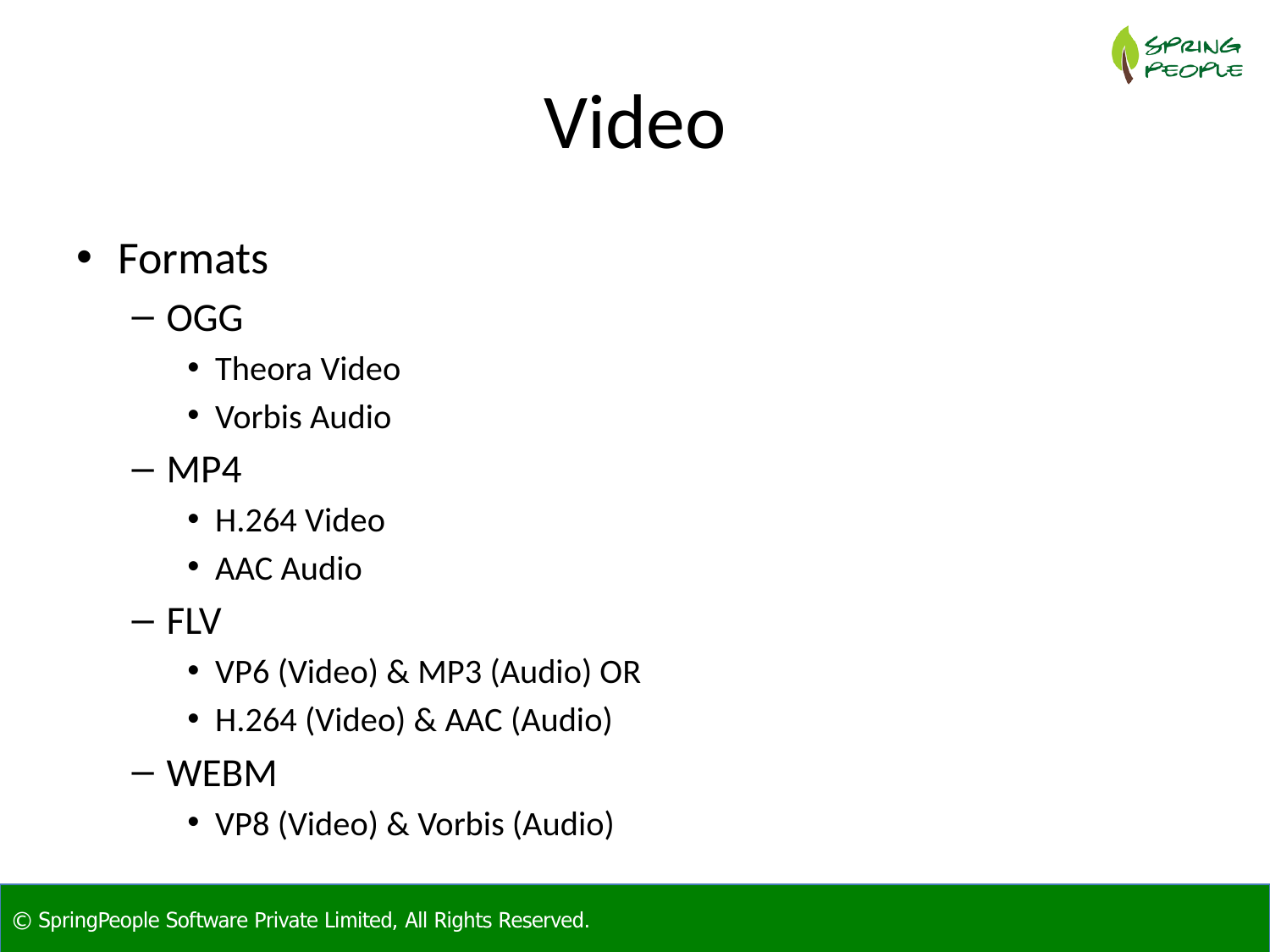

# Video
Formats
OGG
Theora Video
Vorbis Audio
MP4
H.264 Video
AAC Audio
FLV
VP6 (Video) & MP3 (Audio) OR
H.264 (Video) & AAC (Audio)
WEBM
VP8 (Video) & Vorbis (Audio)